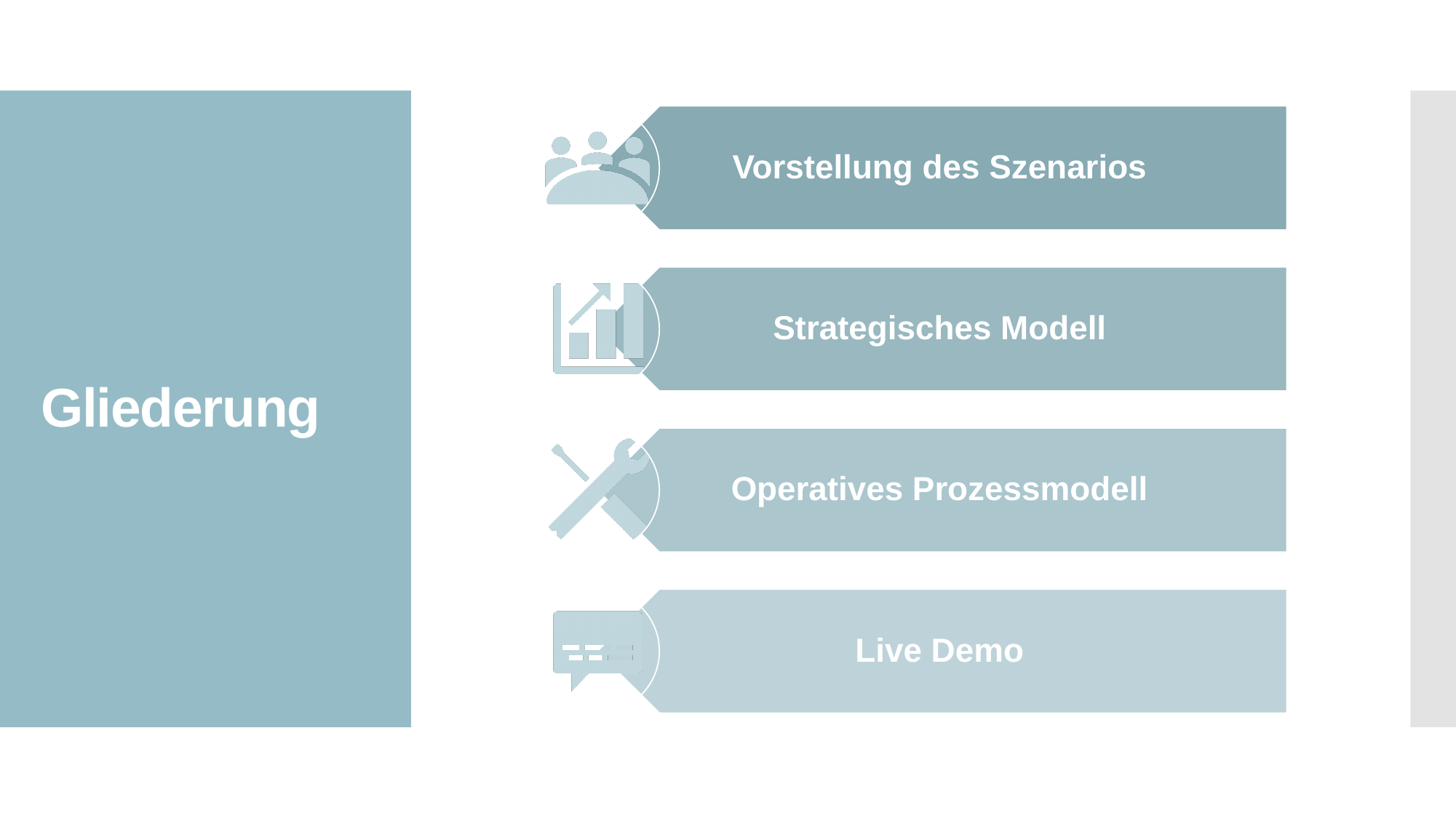

Vorstellung des Szenarios
Strategisches Modell
Operatives Prozessmodell
Live Demo
# Gliederung